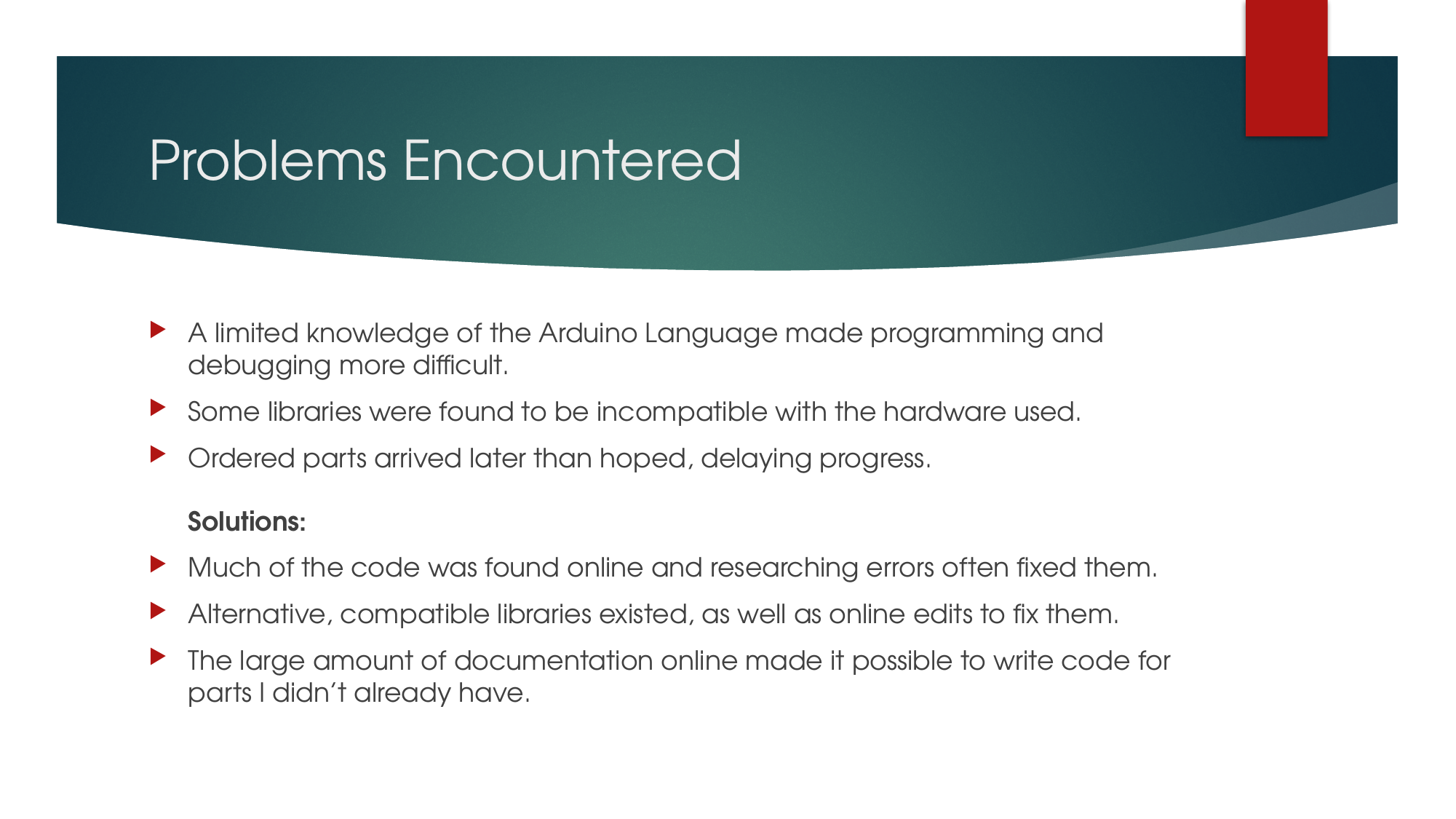

# Problems Encountered
A limited knowledge of the Arduino Language made programming and debugging more difficult.
Some libraries were found to be incompatible with the hardware used.
Ordered parts arrived later than hoped, delaying progress.
Solutions:
Much of the code was found online and researching errors often fixed them.
Alternative, compatible libraries existed, as well as online edits to fix them.
The large amount of documentation online made it possible to write code for parts I didn’t already have.